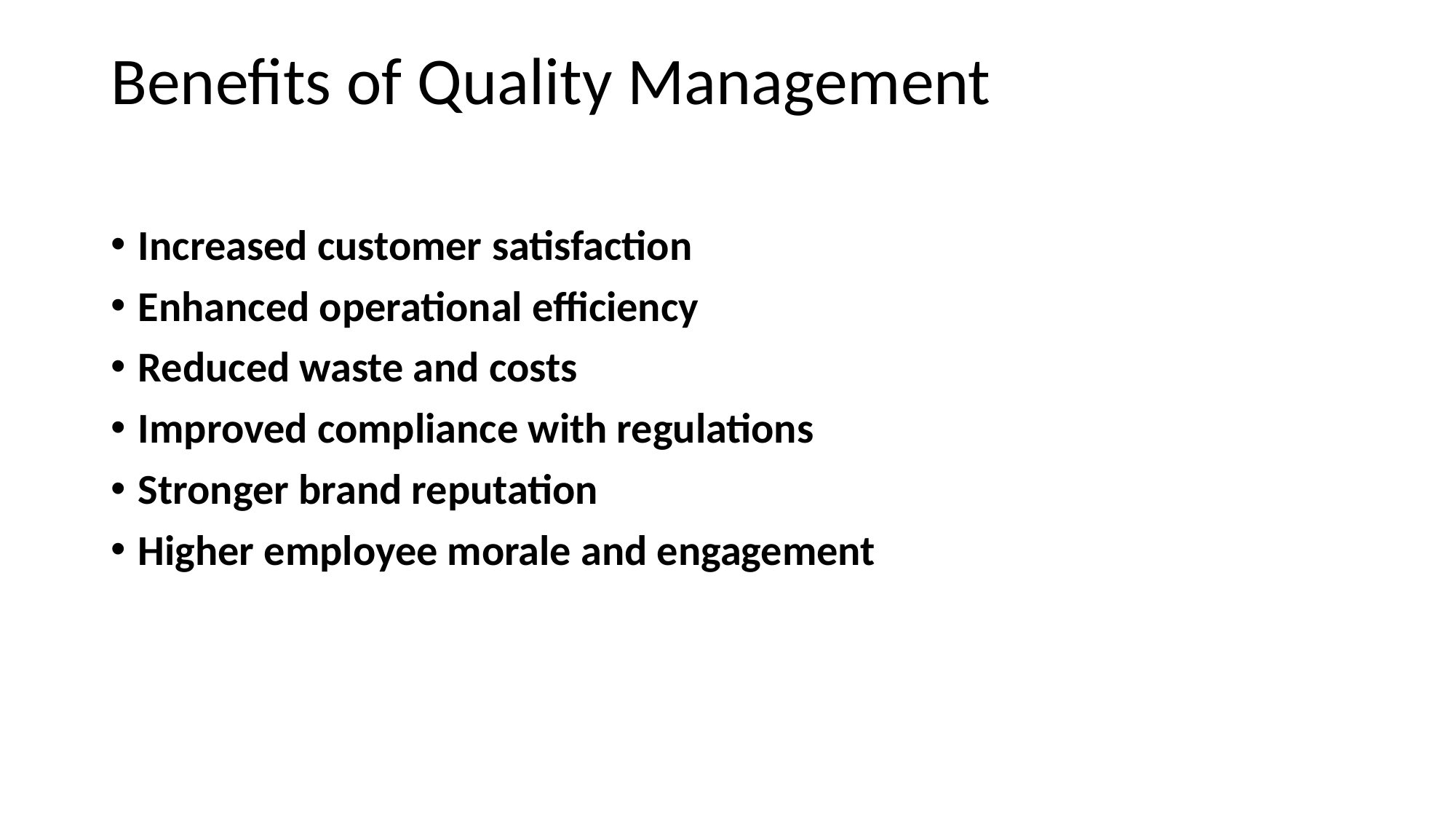

# Benefits of Quality Management
Increased customer satisfaction
Enhanced operational efficiency
Reduced waste and costs
Improved compliance with regulations
Stronger brand reputation
Higher employee morale and engagement